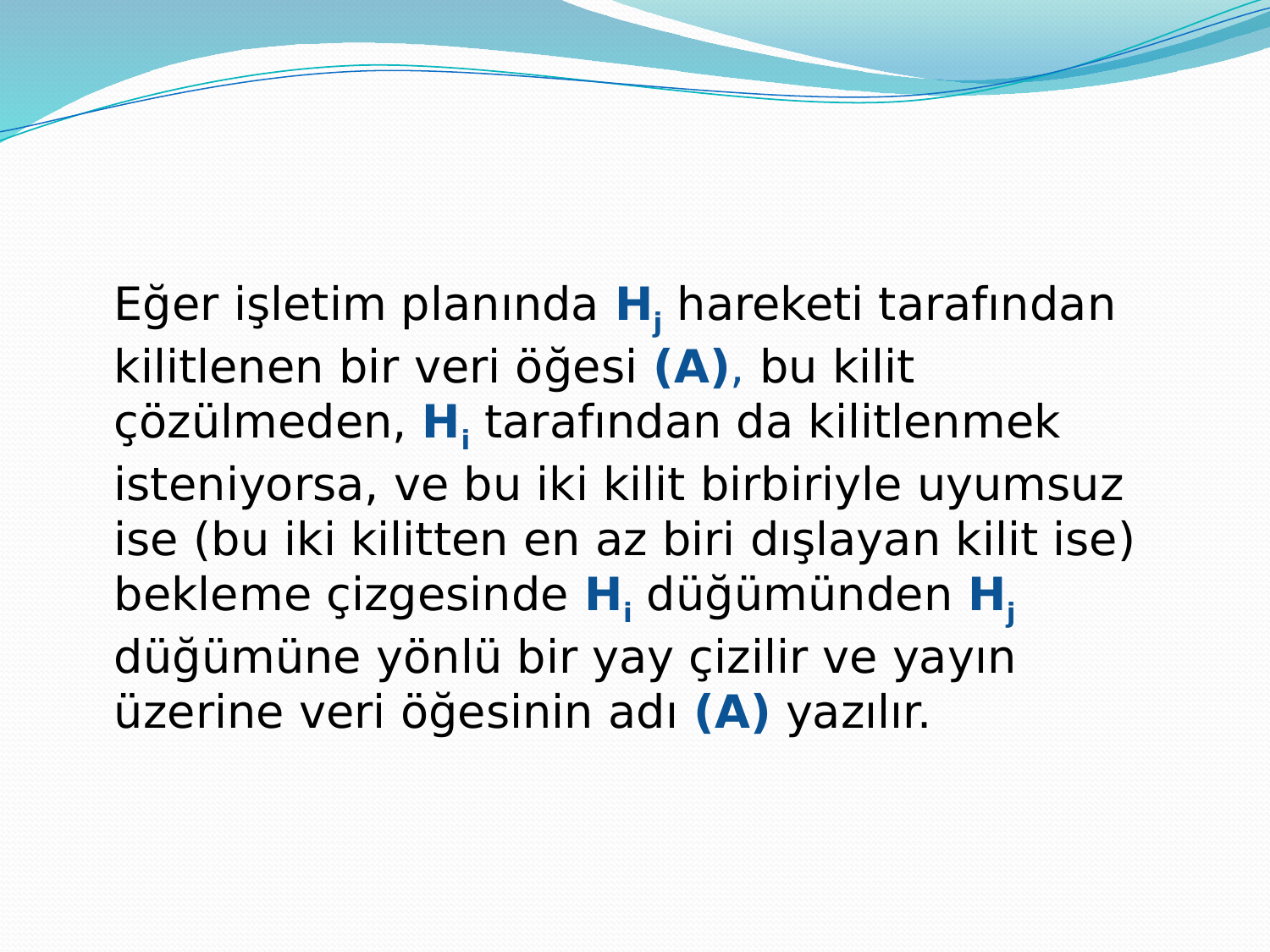

#
	Eğer işletim planında Hj hareketi tarafından kilitlenen bir veri öğesi (A), bu kilit çözülmeden, Hi tarafından da kilitlenmek isteniyorsa, ve bu iki kilit birbiriyle uyumsuz ise (bu iki kilitten en az biri dışlayan kilit ise) bekleme çizgesinde Hi düğümünden Hj düğümüne yönlü bir yay çizilir ve yayın üzerine veri öğesinin adı (A) yazılır.